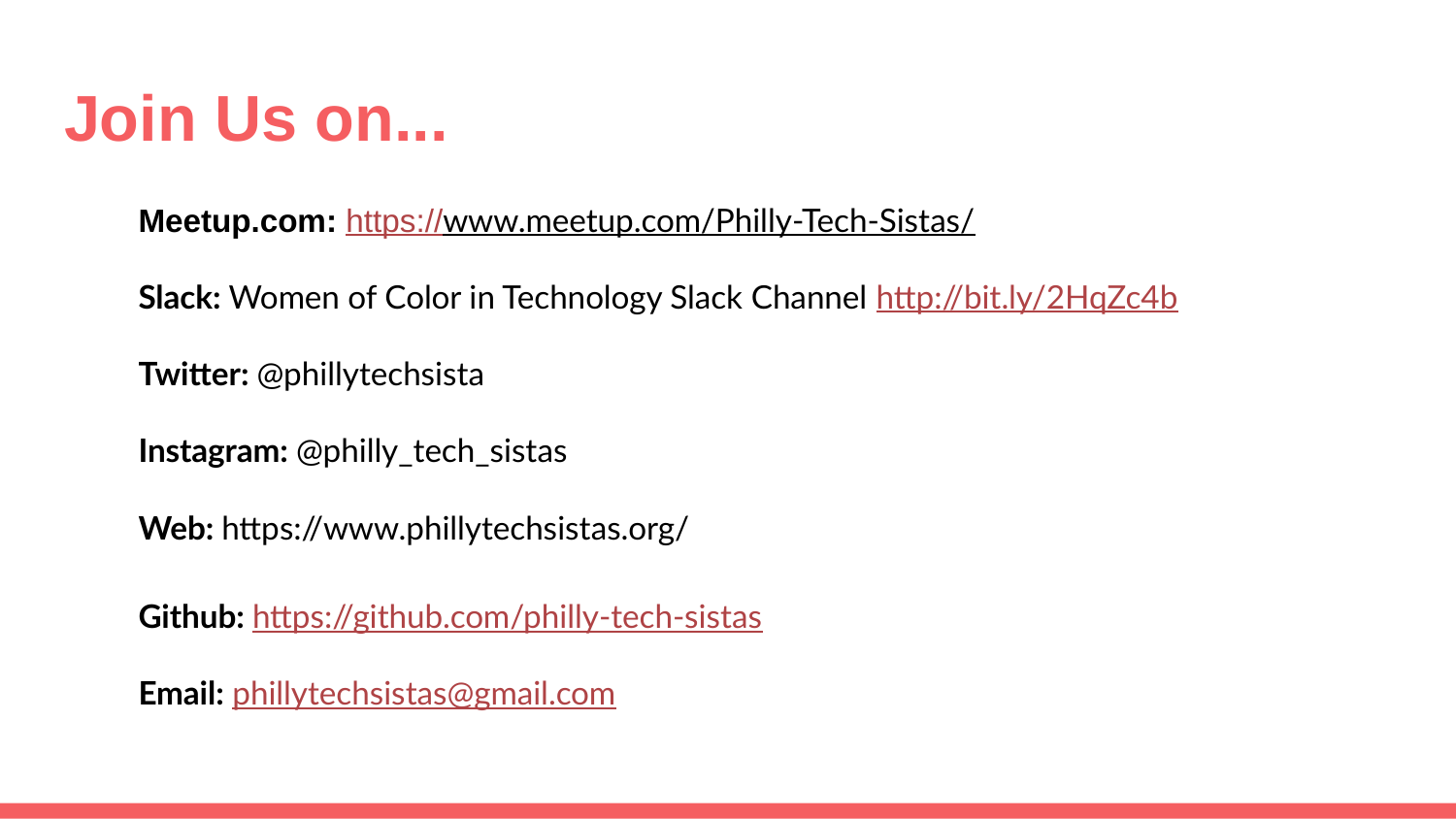

# Join Us on...
Meetup.com: https://www.meetup.com/Philly-Tech-Sistas/
Slack: Women of Color in Technology Slack Channel http://bit.ly/2HqZc4b
Twitter: @phillytechsista
Instagram: @philly_tech_sistas
Web: https://www.phillytechsistas.org/
Github: https://github.com/philly-tech-sistas
Email: phillytechsistas@gmail.com